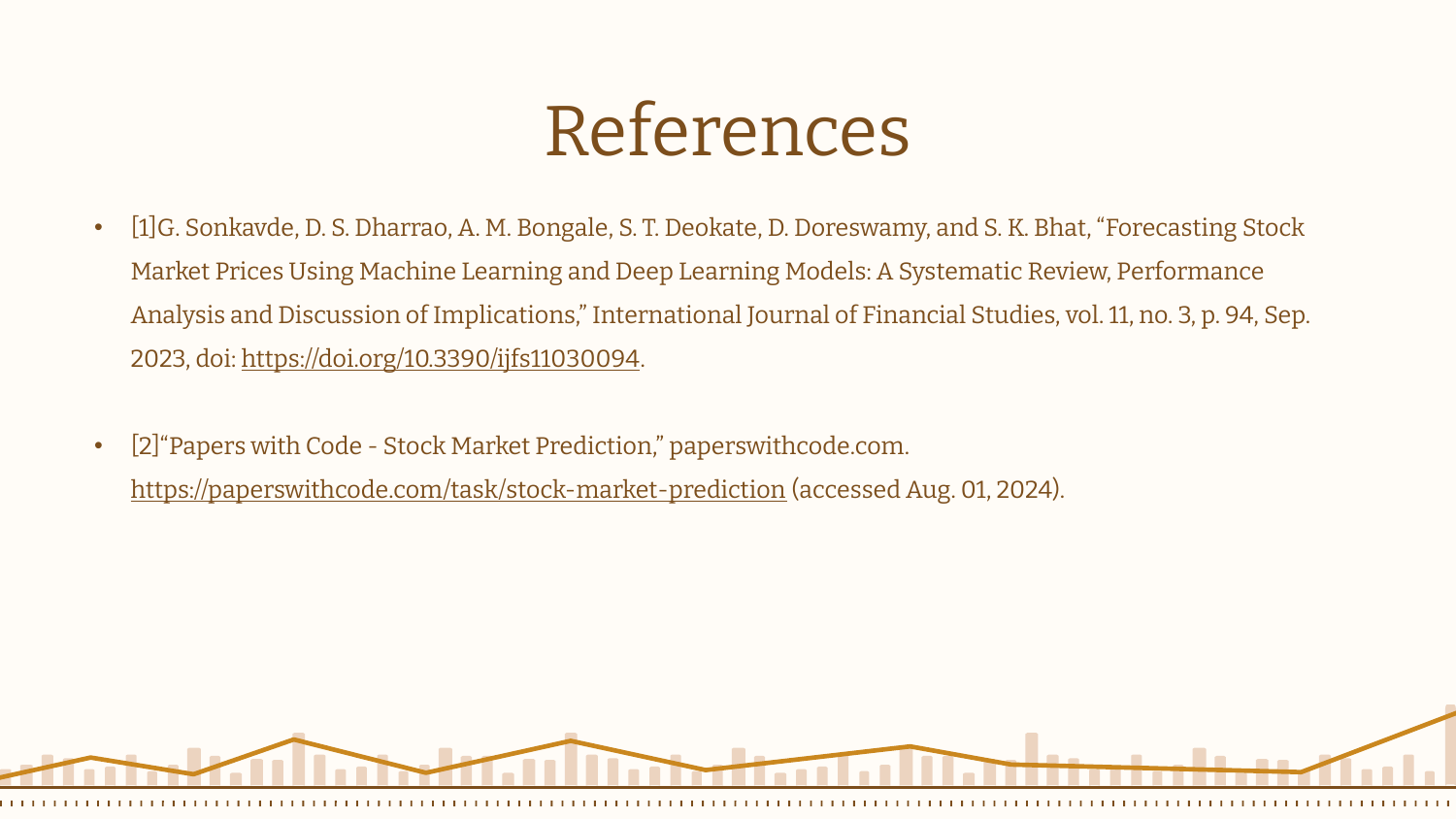

# References
[1]G. Sonkavde, D. S. Dharrao, A. M. Bongale, S. T. Deokate, D. Doreswamy, and S. K. Bhat, “Forecasting Stock Market Prices Using Machine Learning and Deep Learning Models: A Systematic Review, Performance Analysis and Discussion of Implications,” International Journal of Financial Studies, vol. 11, no. 3, p. 94, Sep. 2023, doi: https://doi.org/10.3390/ijfs11030094.

[2]“Papers with Code - Stock Market Prediction,” paperswithcode.com. https://paperswithcode.com/task/stock-market-prediction (accessed Aug. 01, 2024).